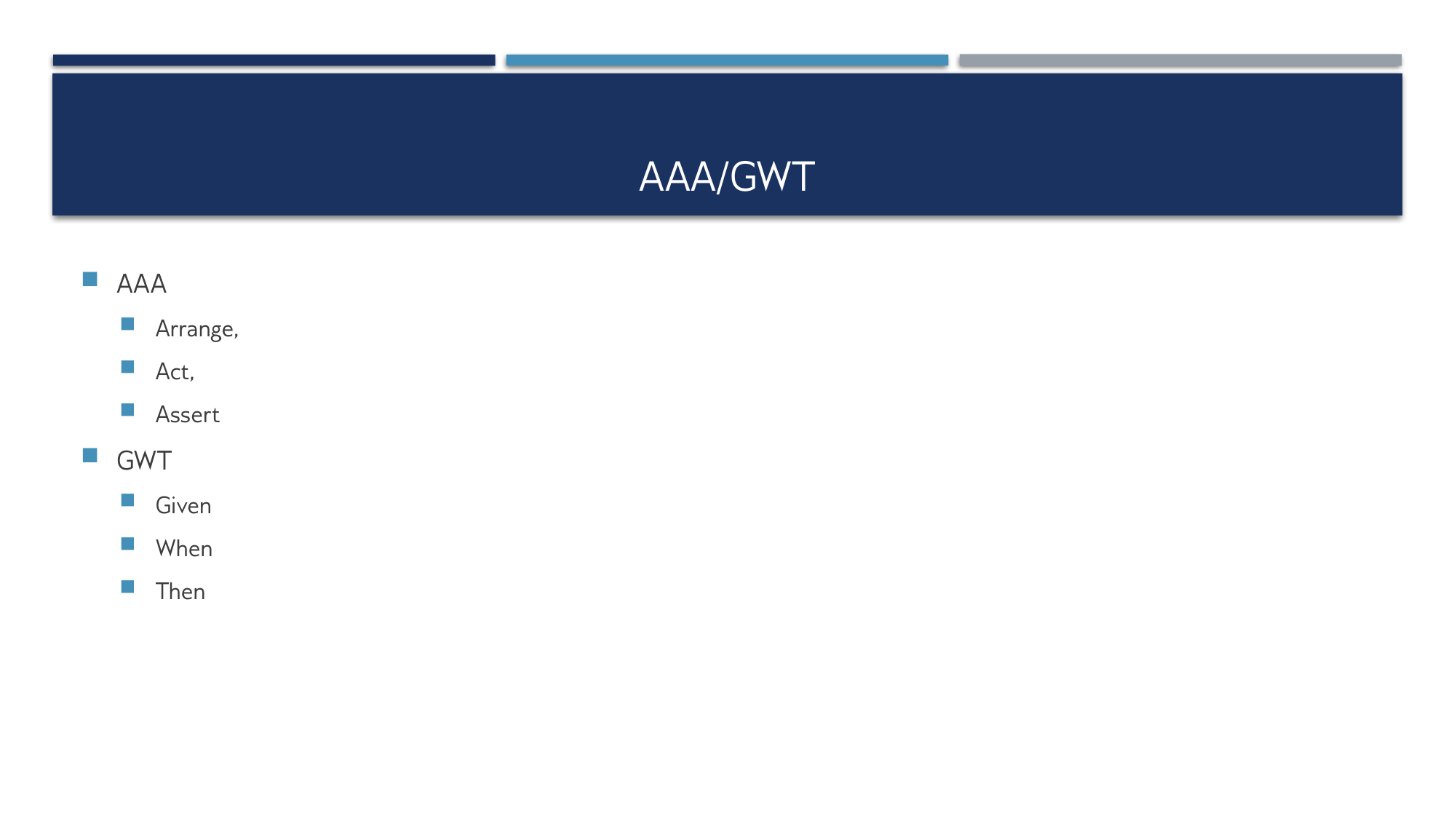

# AAA/GWT
AAA
Arrange,
Act,
Assert
GWT
Given
When
Then